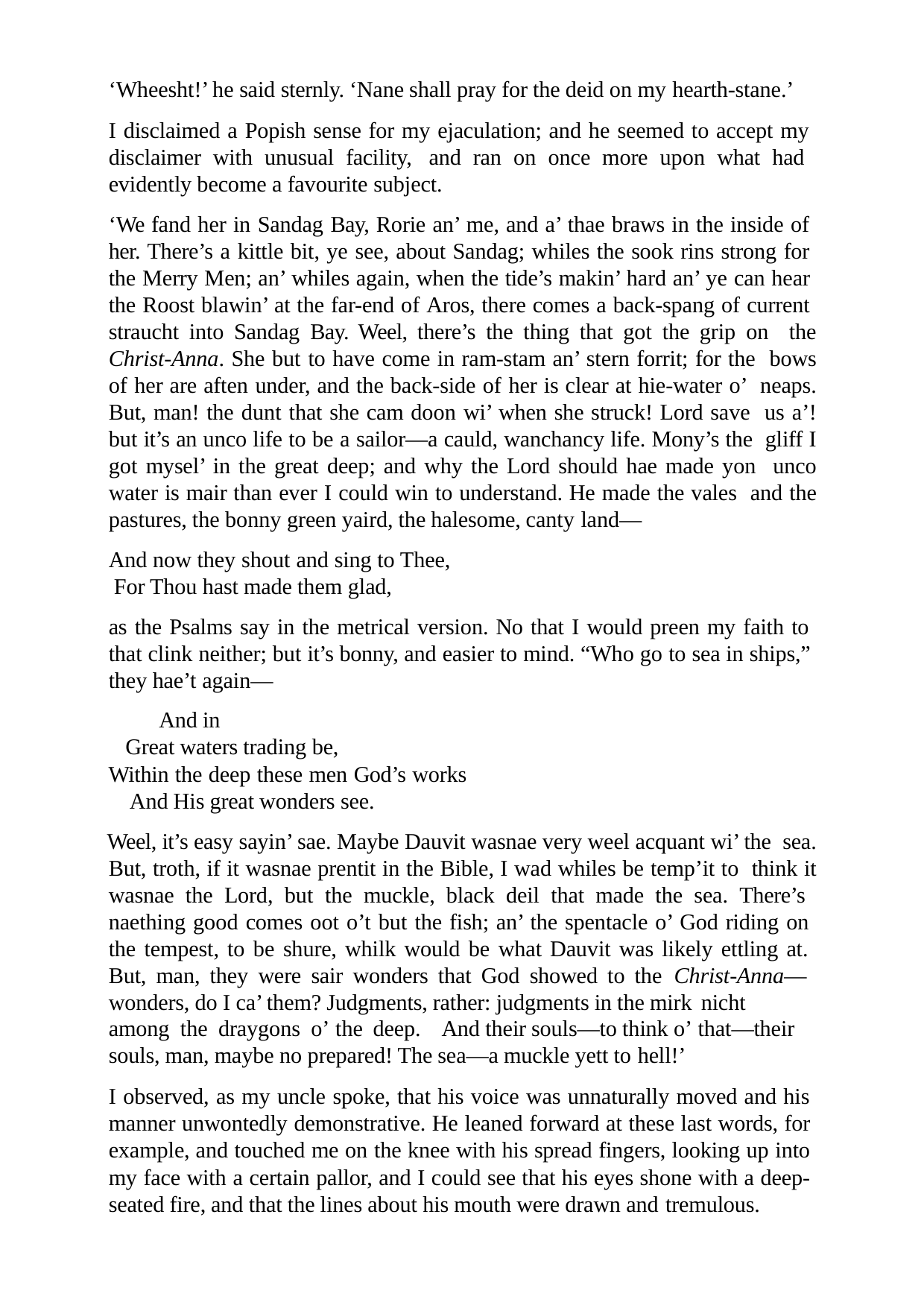

‘Wheesht!’ he said sternly. ‘Nane shall pray for the deid on my hearth-stane.’
I disclaimed a Popish sense for my ejaculation; and he seemed to accept my  disclaimer with unusual facility, and ran on once more upon what had  evidently become a favourite subject.
‘We fand her in Sandag Bay, Rorie an’ me, and a’ thae braws in the inside of  her. There’s a kittle bit, ye see, about Sandag; whiles the sook rins strong for  the Merry Men; an’ whiles again, when the tide’s makin’ hard an’ ye can hear  the Roost blawin’ at the far-end of Aros, there comes a back-spang of current  straucht into Sandag Bay. Weel, there’s the thing that got the grip on  the Christ-Anna. She but to have come in ram-stam an’ stern forrit; for the  bows of her are aften under, and the back-side of her is clear at hie-water o’  neaps. But, man! the dunt that she cam doon wi’ when she struck! Lord save  us a’! but it’s an unco life to be a sailor—a cauld, wanchancy life. Mony’s the  gliff I got mysel’ in the great deep; and why the Lord should hae made yon  unco water is mair than ever I could win to understand. He made the vales  and the pastures, the bonny green yaird, the halesome, canty land—
And now they shout and sing to Thee,  For Thou hast made them glad,
as the Psalms say in the metrical version. No that I would preen my faith to  that clink neither; but it’s bonny, and easier to mind. “Who go to sea in ships,”  they hae’t again—
And in
Great waters trading be,
Within the deep these men God’s works  And His great wonders see.
Weel, it’s easy sayin’ sae. Maybe Dauvit wasnae very weel acquant wi’ the  sea. But, troth, if it wasnae prentit in the Bible, I wad whiles be temp’it to  think it wasnae the Lord, but the muckle, black deil that made the sea. There’s  naething good comes oot o’t but the fish; an’ the spentacle o’ God riding on  the tempest, to be shure, whilk would be what Dauvit was likely ettling at.  But, man, they were sair wonders that God showed to the Christ-Anna—  wonders, do I ca’ them? Judgments, rather: judgments in the mirk nicht
among  the  draygons  o’ the deep.	And their souls—to think o’ that—their
souls, man, maybe no prepared! The sea—a muckle yett to hell!’
I observed, as my uncle spoke, that his voice was unnaturally moved and his  manner unwontedly demonstrative. He leaned forward at these last words, for  example, and touched me on the knee with his spread fingers, looking up into  my face with a certain pallor, and I could see that his eyes shone with a deep-  seated fire, and that the lines about his mouth were drawn and tremulous.